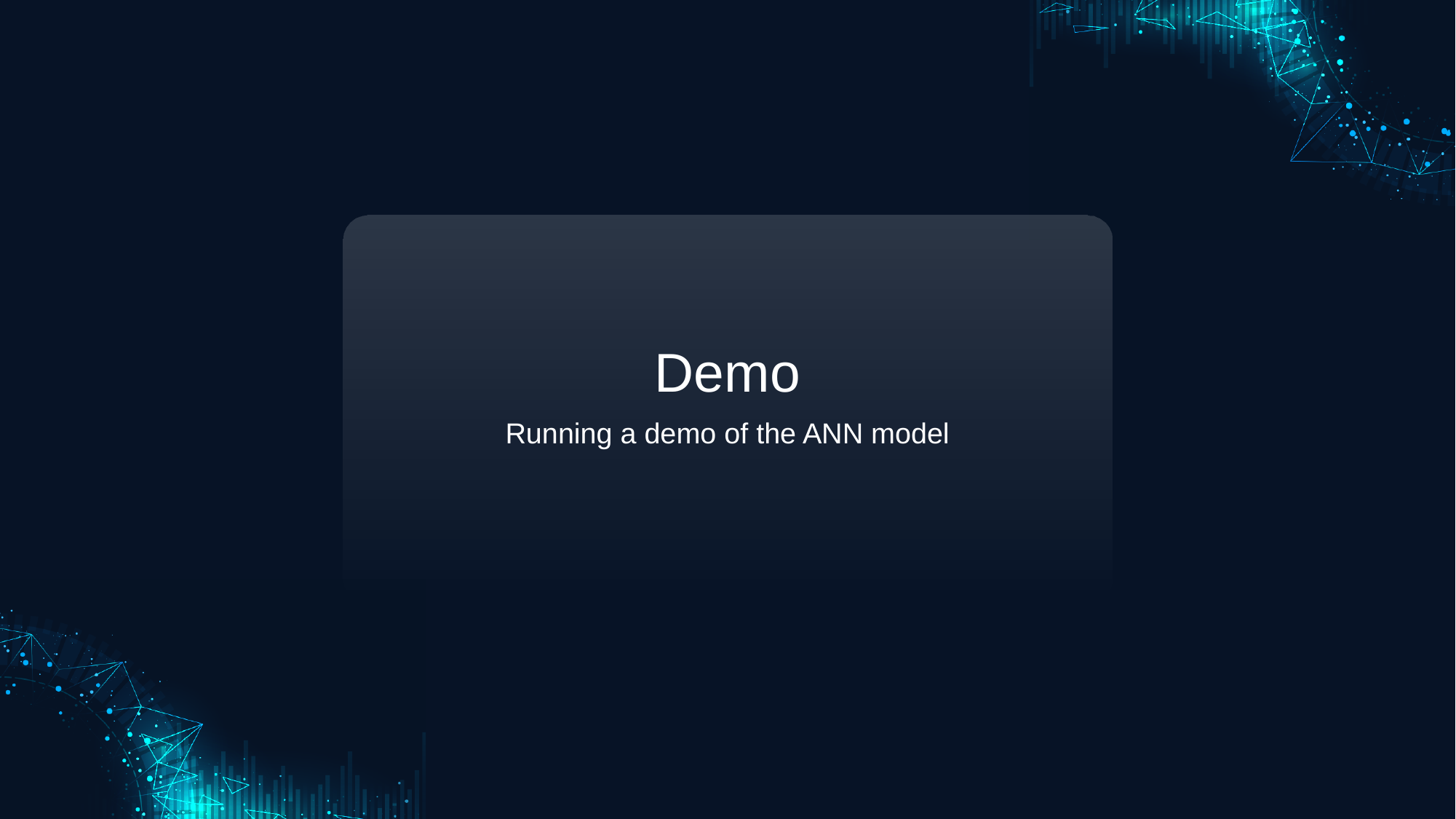

Demo
Running a demo of the ANN model